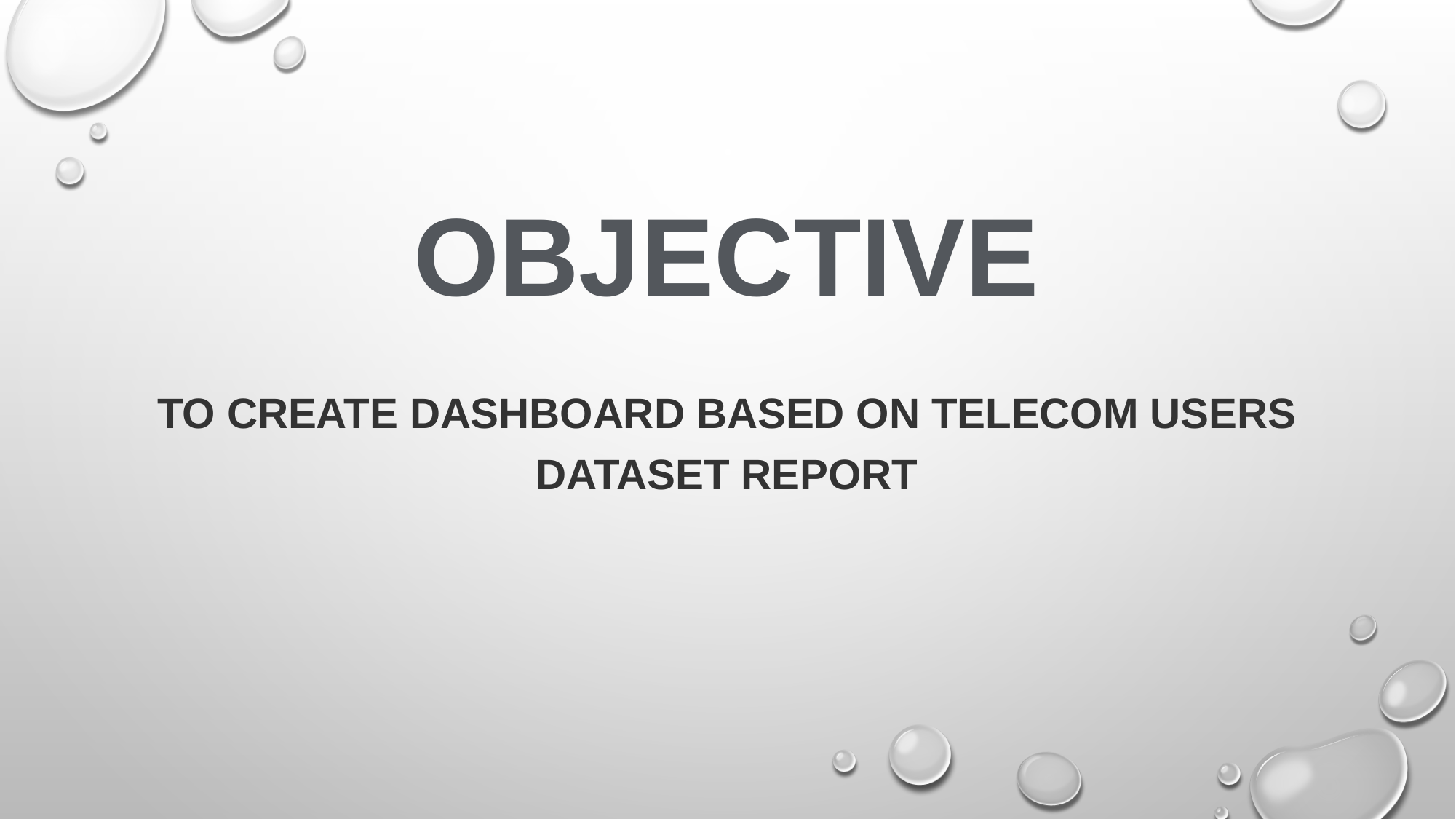

# OBJECTIVE
To create Dashboard based on Telecom Users Dataset Report